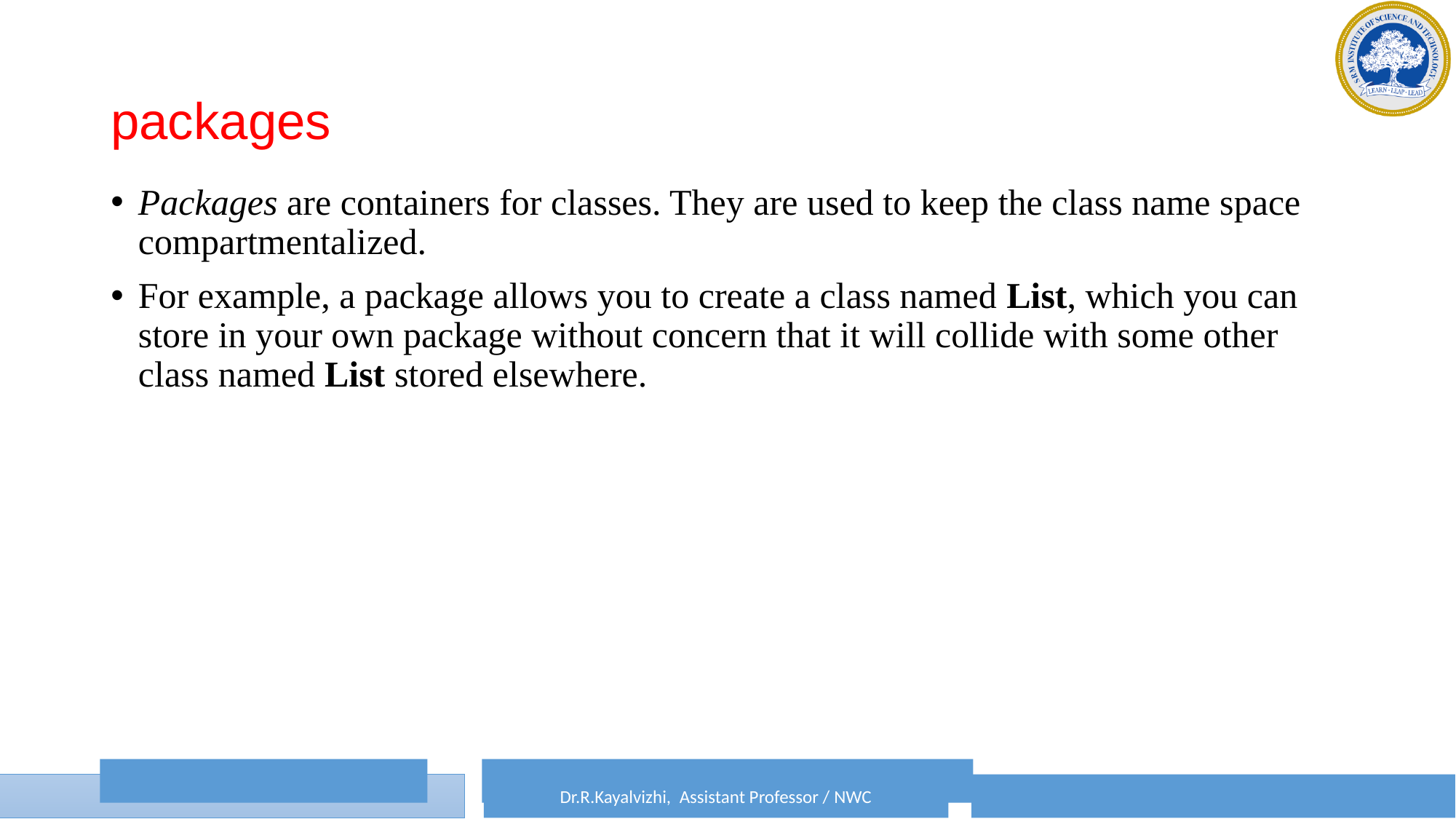

# packages
Packages are containers for classes. They are used to keep the class name space compartmentalized.
For example, a package allows you to create a class named List, which you can store in your own package without concern that it will collide with some other class named List stored elsewhere.

Dr.P.Rama,  Assistant Professor / SRM CTECH
Dr.R.Kayalvizhi,  Assistant Professor / NWC

184